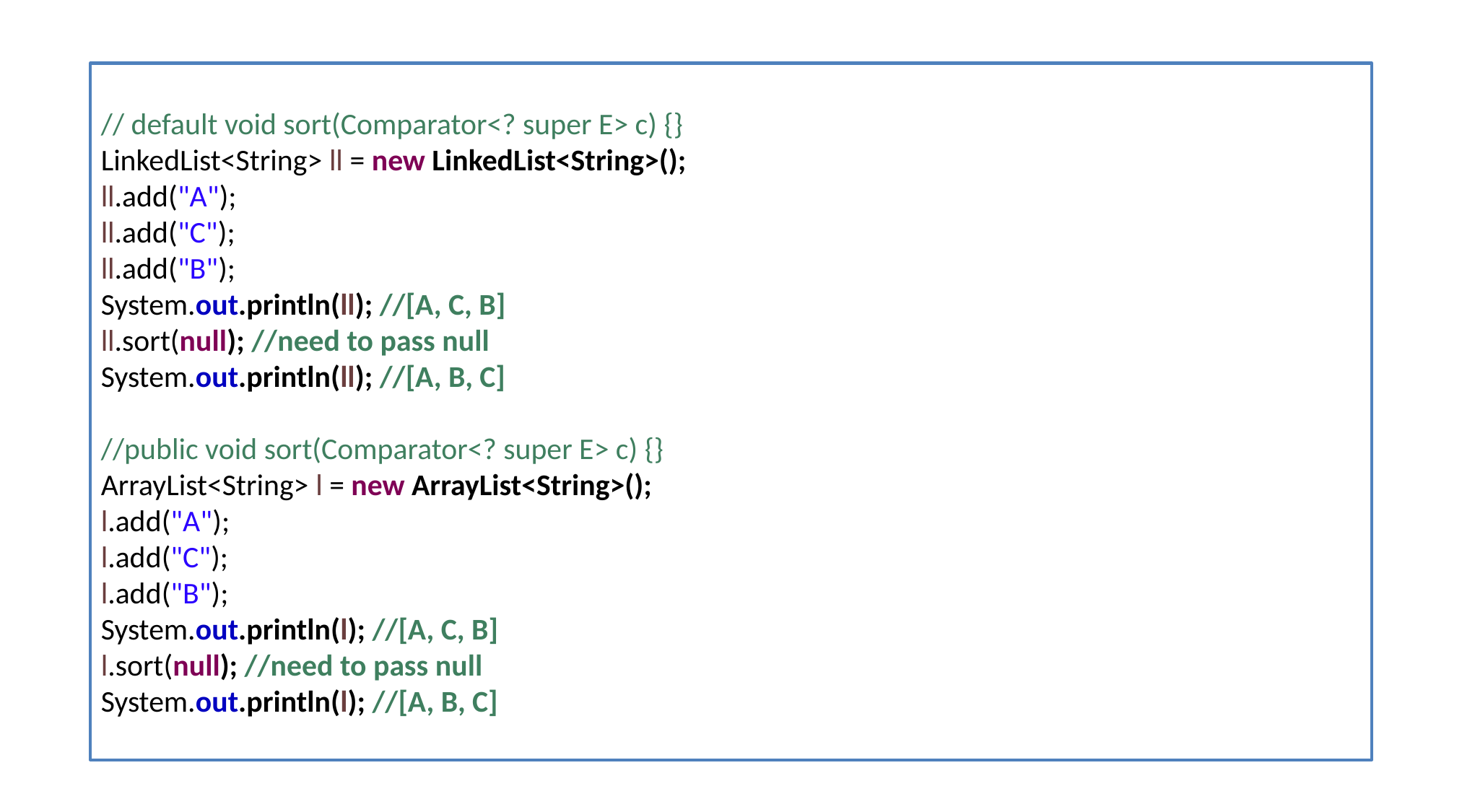

// default void sort(Comparator<? super E> c) {}
LinkedList<String> ll = new LinkedList<String>();
ll.add("A");
ll.add("C");
ll.add("B");
System.out.println(ll); //[A, C, B]
ll.sort(null); //need to pass null
System.out.println(ll); //[A, B, C]

//public void sort(Comparator<? super E> c) {}
ArrayList<String> l = new ArrayList<String>();
l.add("A");
l.add("C");
l.add("B");
System.out.println(l); //[A, C, B]
l.sort(null); //need to pass null
System.out.println(l); //[A, B, C]